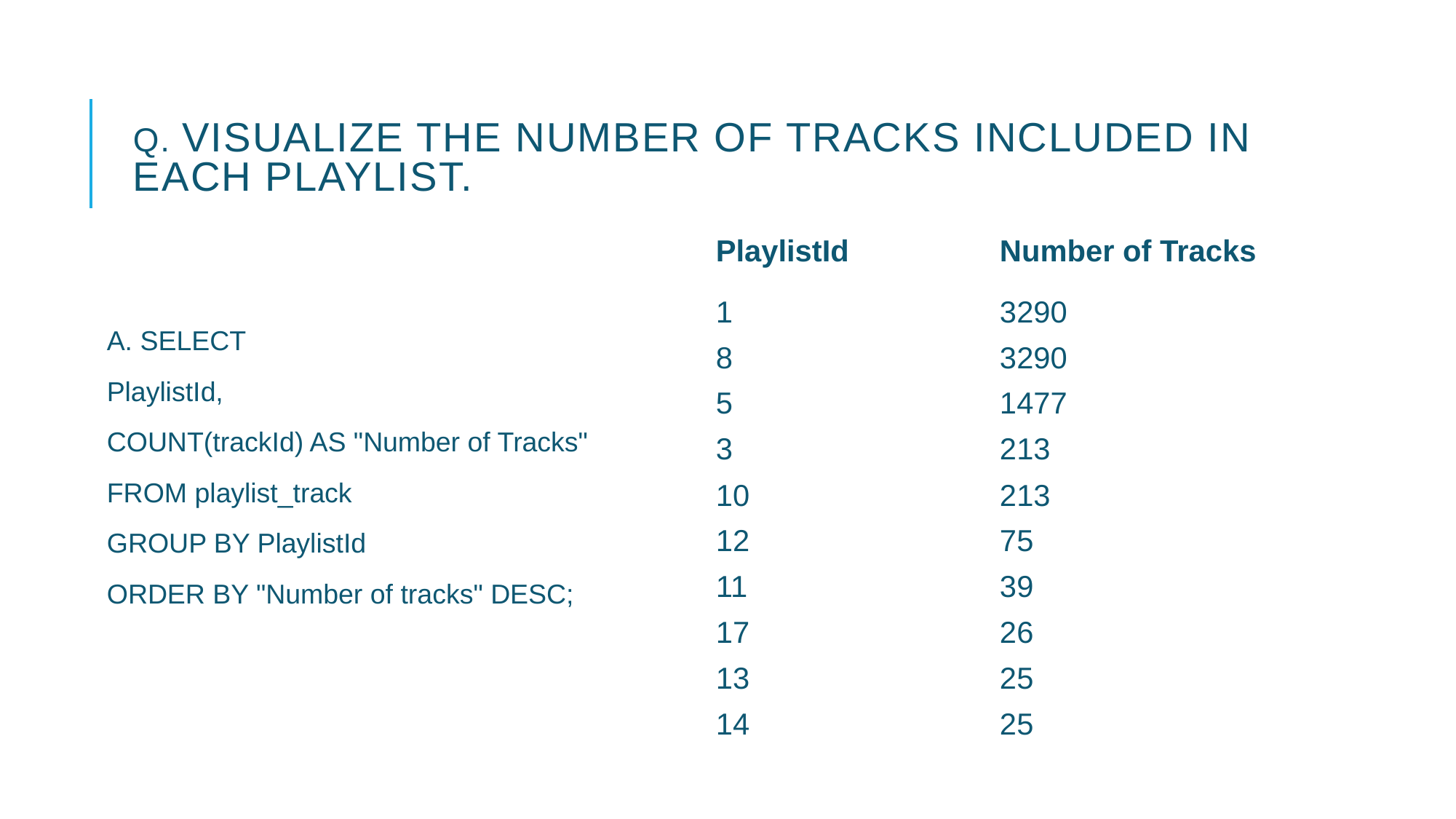

# q. Visualize the number of tracks included in each playlist.
| PlaylistId | Number of Tracks |
| --- | --- |
| 1 | 3290 |
| 8 | 3290 |
| 5 | 1477 |
| 3 | 213 |
| 10 | 213 |
| 12 | 75 |
| 11 | 39 |
| 17 | 26 |
| 13 | 25 |
| 14 | 25 |
A. SELECT
PlaylistId,
COUNT(trackId) AS "Number of Tracks"
FROM playlist_track
GROUP BY PlaylistId
ORDER BY "Number of tracks" DESC;